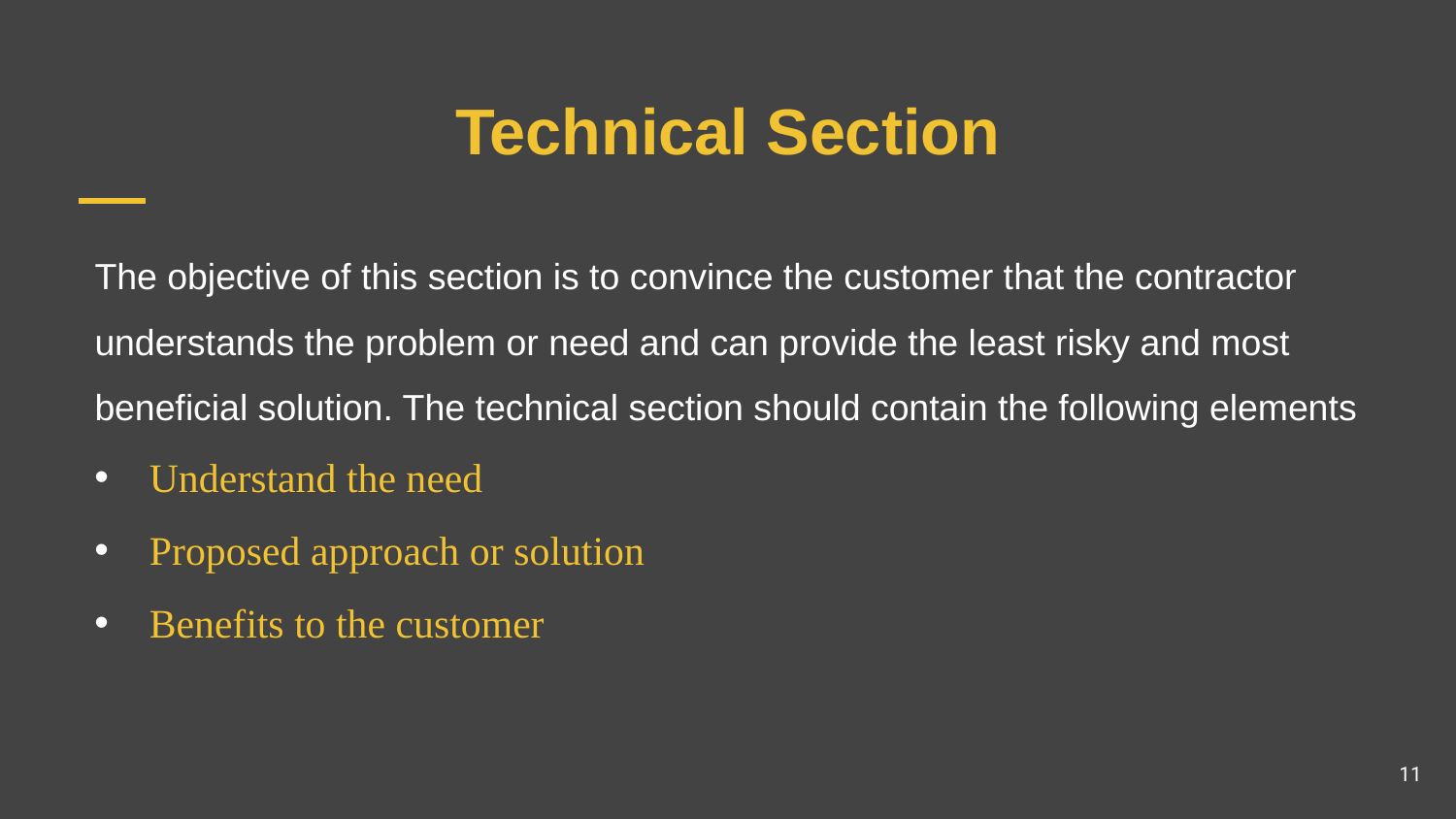

# Technical Section
The objective of this section is to convince the customer that the contractor understands the problem or need and can provide the least risky and most beneficial solution. The technical section should contain the following elements
Understand the need
Proposed approach or solution
Benefits to the customer

11